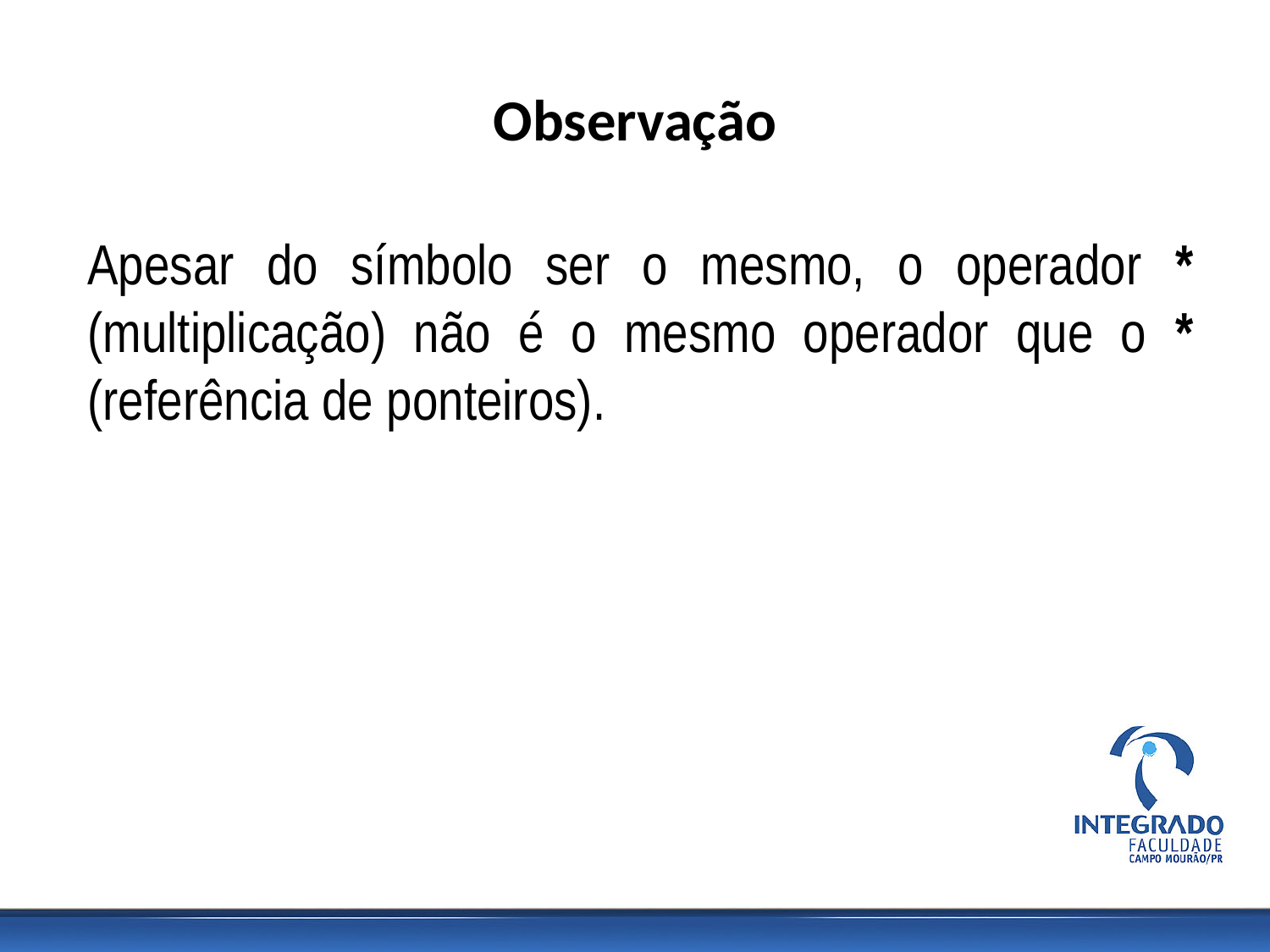

# Observação
Apesar do símbolo ser o mesmo, o operador * (multiplicação) não é o mesmo operador que o * (referência de ponteiros).